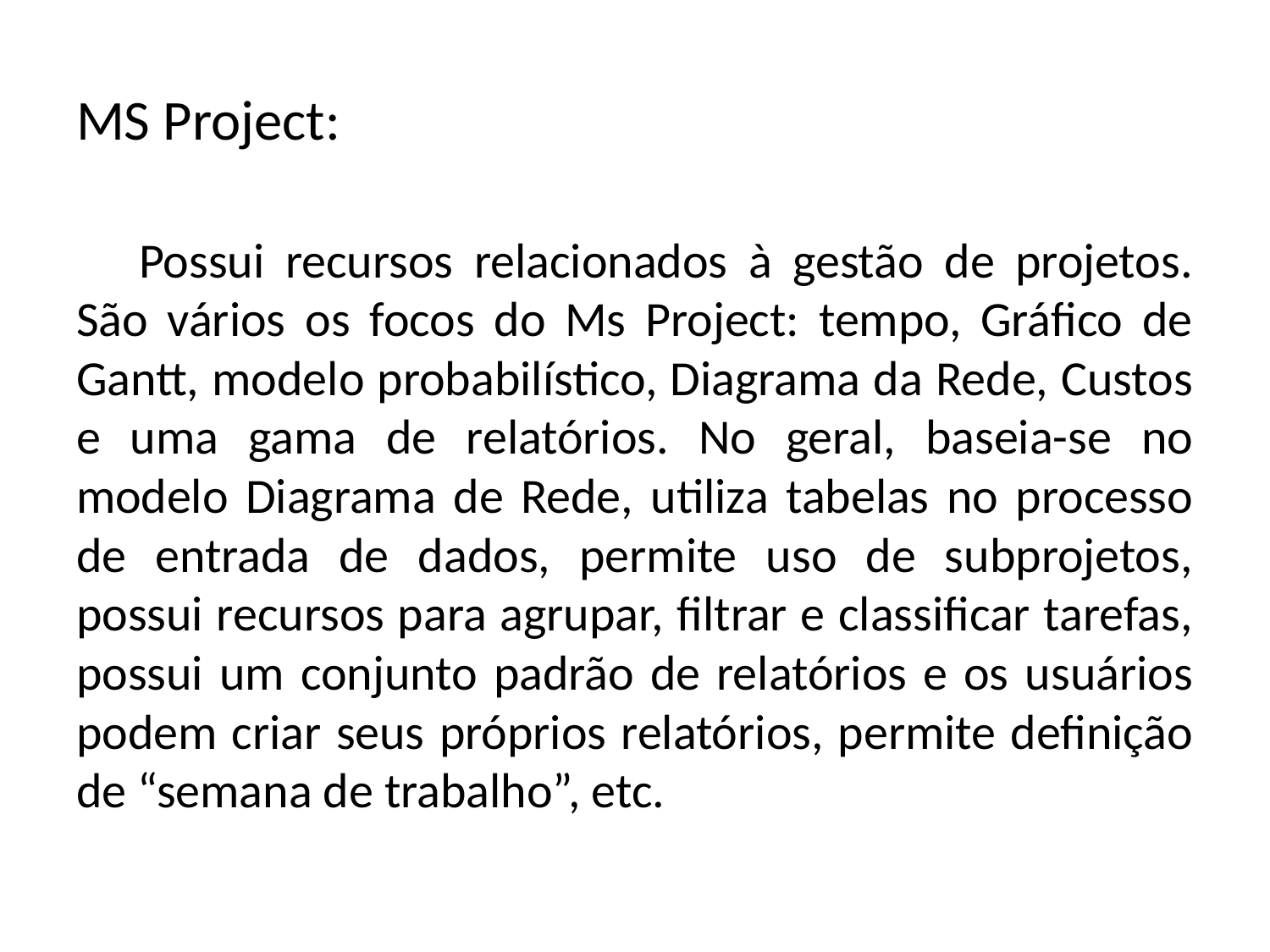

# MS Project:
Possui recursos relacionados à gestão de projetos. São vários os focos do Ms Project: tempo, Gráfico de Gantt, modelo probabilístico, Diagrama da Rede, Custos e uma gama de relatórios. No geral, baseia-se no modelo Diagrama de Rede, utiliza tabelas no processo de entrada de dados, permite uso de subprojetos, possui recursos para agrupar, filtrar e classificar tarefas, possui um conjunto padrão de relatórios e os usuários podem criar seus próprios relatórios, permite definição de “semana de trabalho”, etc.